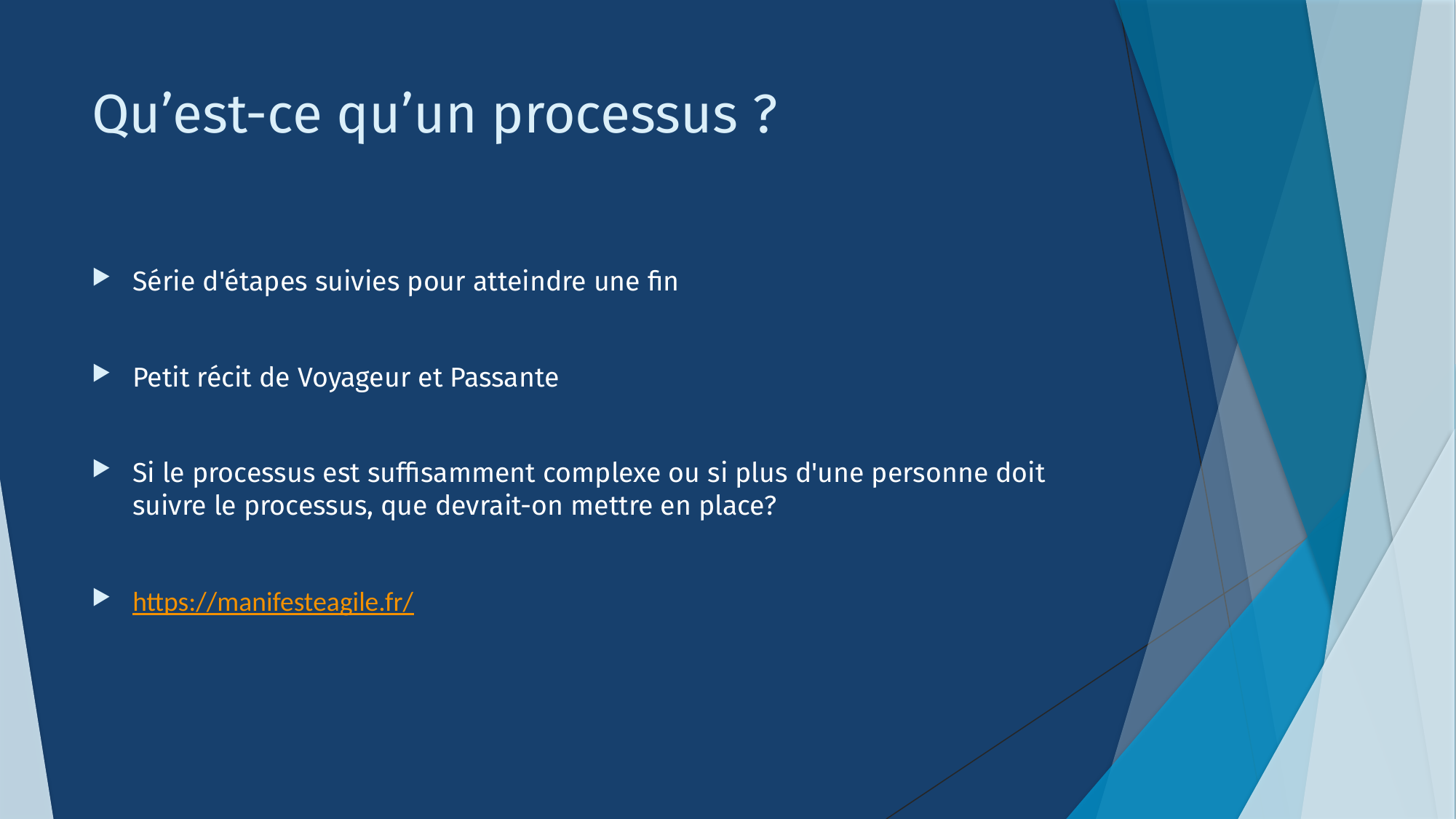

# Qu’est-ce qu’un processus ?
Série d'étapes suivies pour atteindre une fin

Petit récit de Voyageur et Passante

Si le processus est suffisamment complexe ou si plus d'une personne doit suivre le processus, que devrait-on mettre en place?

https://manifesteagile.fr/